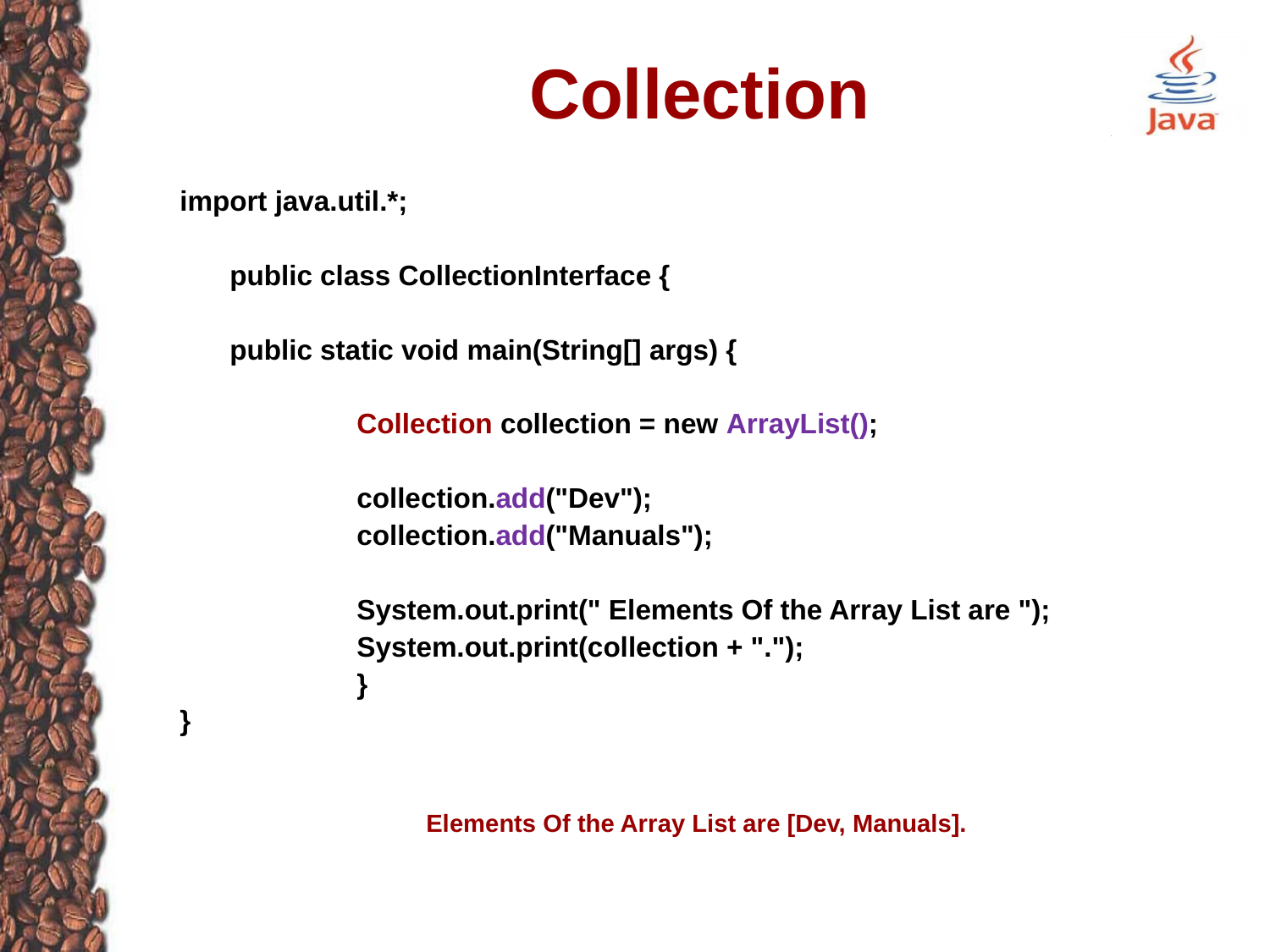

# Collection
import java.util.*;
public class CollectionInterface {
public static void main(String[] args) {
	Collection collection = new ArrayList();
		collection.add("Dev");
	collection.add("Manuals");
	System.out.print(" Elements Of the Array List are ");
	System.out.print(collection + ".");
	}
}
Elements Of the Array List are [Dev, Manuals].